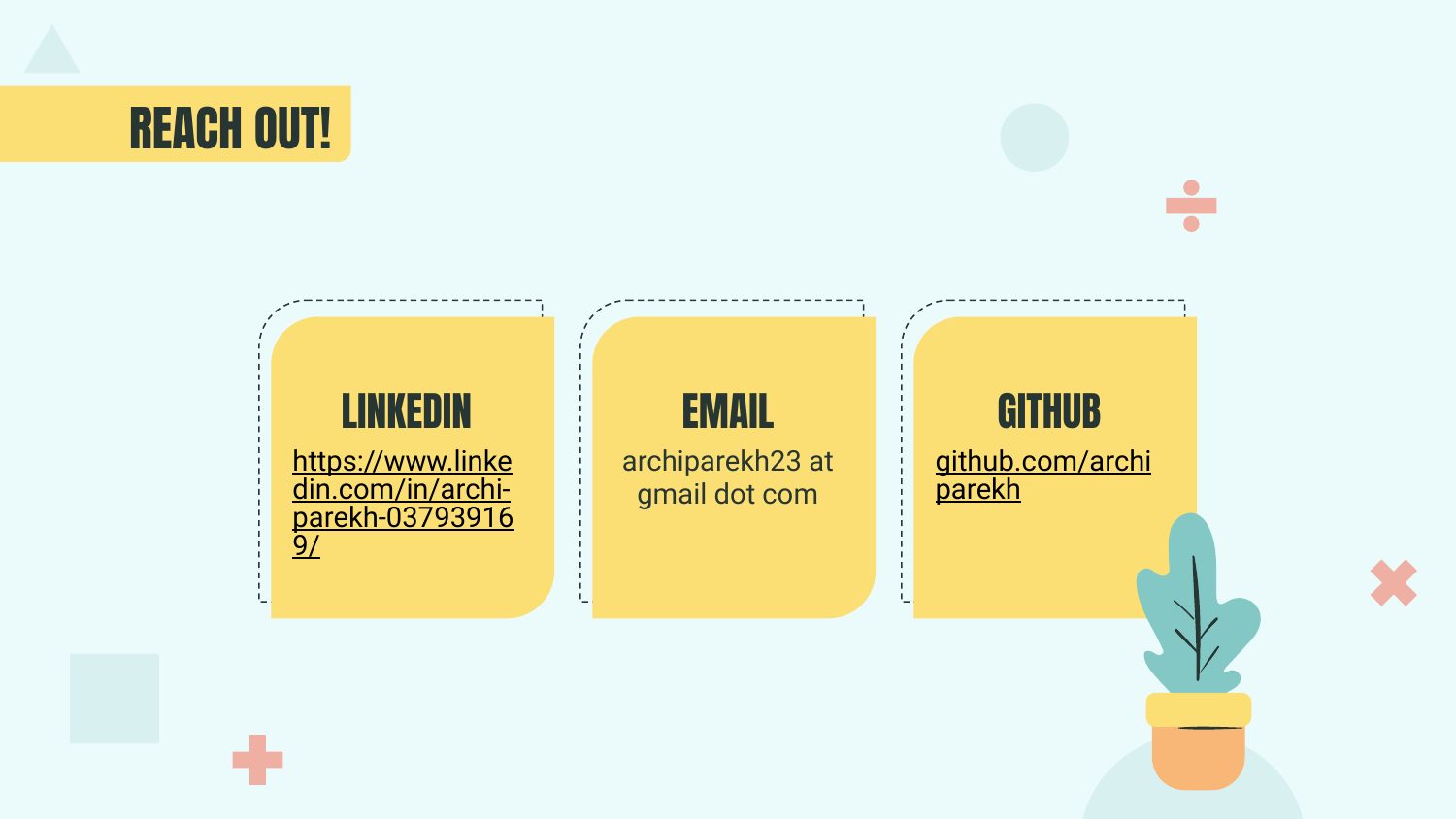

# REACH OUT!
LINKEDIN
EMAIL
GITHUB
https://www.linkedin.com/in/archi-parekh-037939169/

archiparekh23 at gmail dot com
github.com/archiparekh